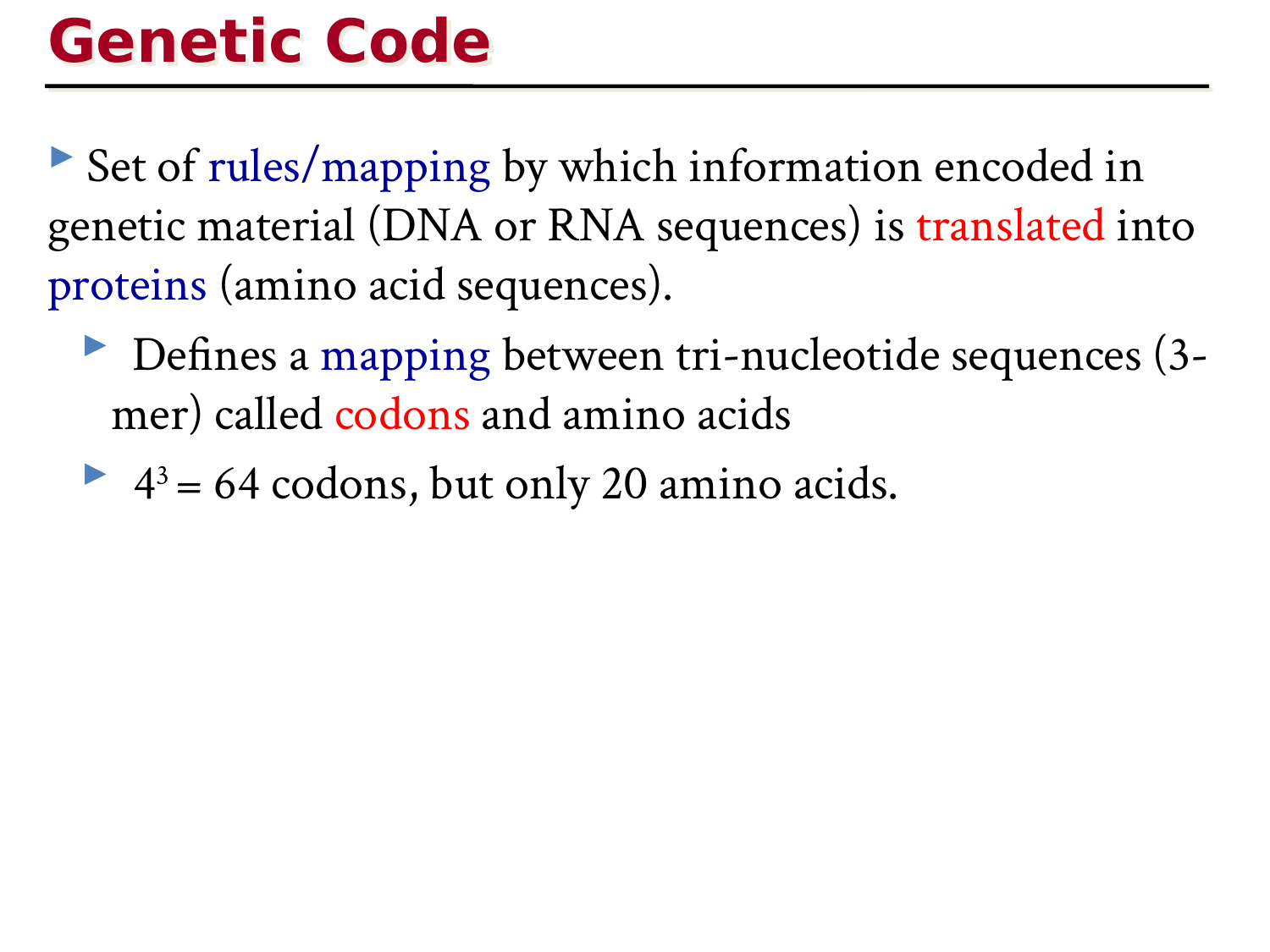

Genetic Code

 Set of rules/mapping by which information encoded in genetic material (DNA or RNA sequences) is translated into proteins (amino acid sequences).
  Defines a mapping between tri-nucleotide sequences (3-mer) called codons and amino acids
  43 = 64 codons, but only 20 amino acids.